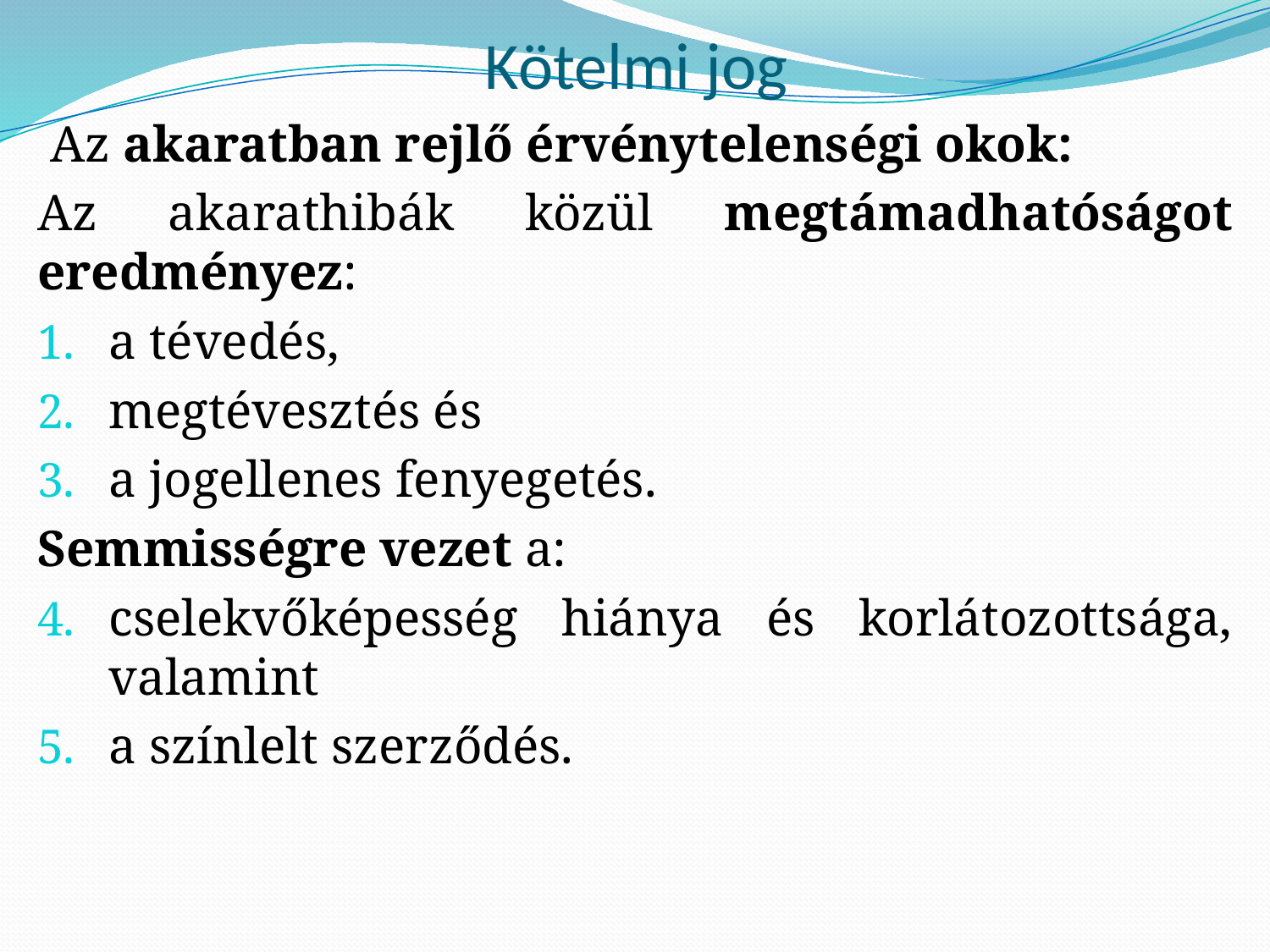

# Kötelmi jog
 Az akaratban rejlő érvénytelenségi okok:
Az akarathibák közül megtámadhatóságot eredményez:
a tévedés,
megtévesztés és
a jogellenes fenyegetés.
Semmisségre vezet a:
cselekvőképesség hiánya és korlátozottsága, valamint
a színlelt szerződés.